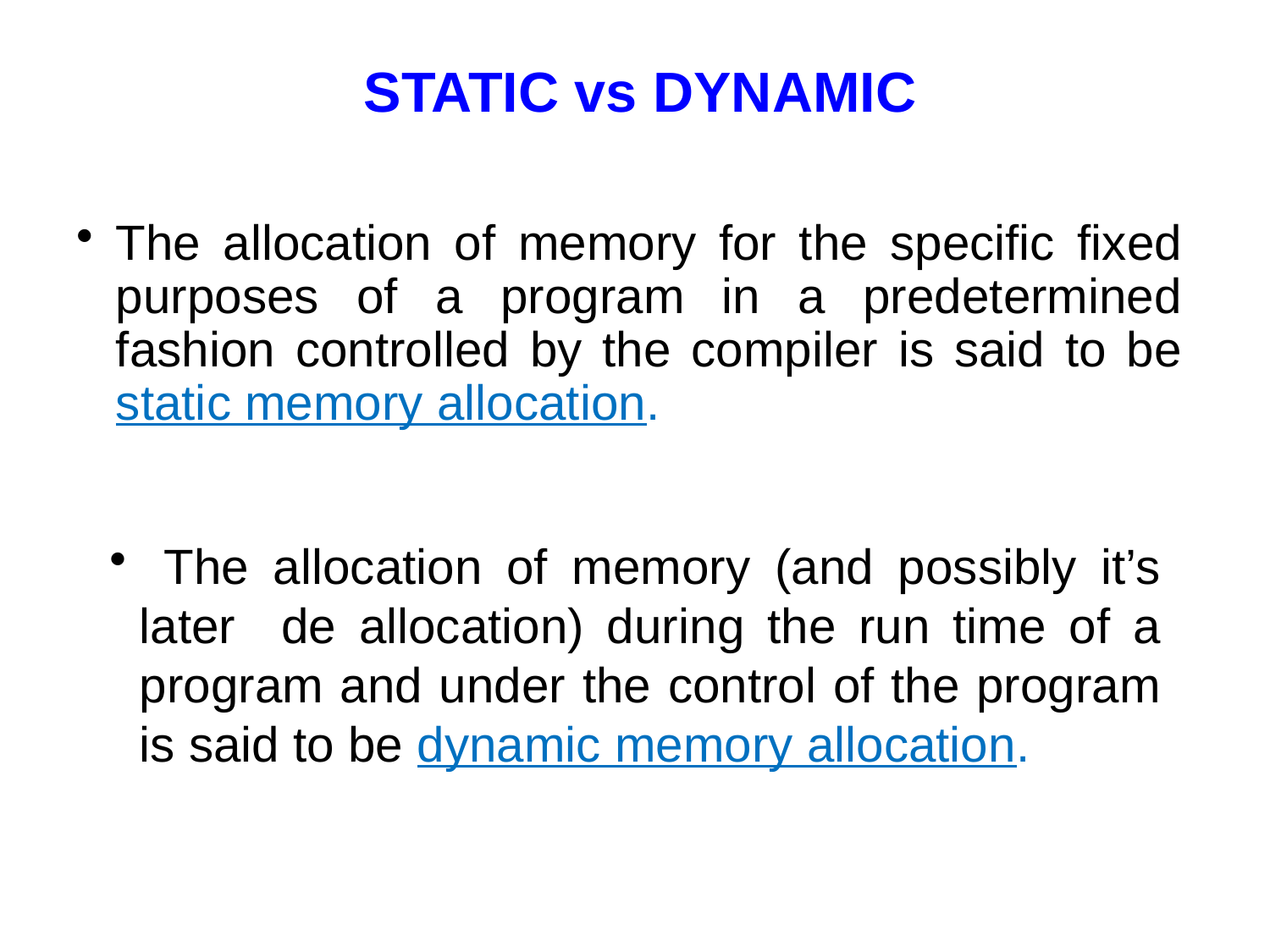

# STATIC vs DYNAMIC
The allocation of memory for the specific fixed purposes of a program in a predetermined fashion controlled by the compiler is said to be static memory allocation.

 The allocation of memory (and possibly it’s later  de allocation) during the run time of a program and under the control of the program is said to be dynamic memory allocation.